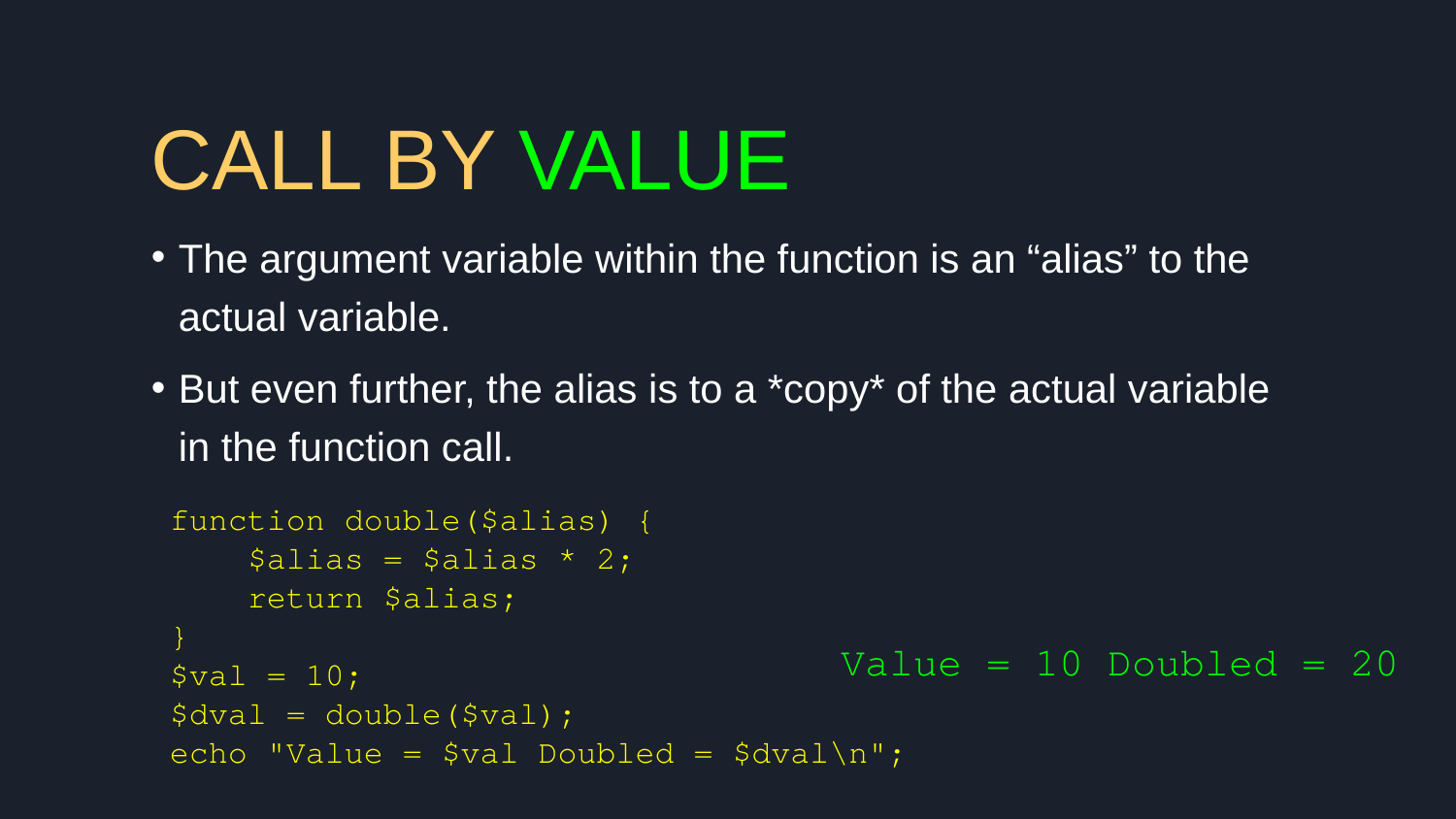

# CALL BY VALUE
The argument variable within the function is an “alias” to the actual variable.
But even further, the alias is to a *copy* of the actual variable in the function call.
function double($alias) {
    $alias = $alias * 2;
    return $alias;
}
$val = 10;
$dval = double($val);
echo "Value = $val Doubled = $dval\n";
Value = 10 Doubled = 20